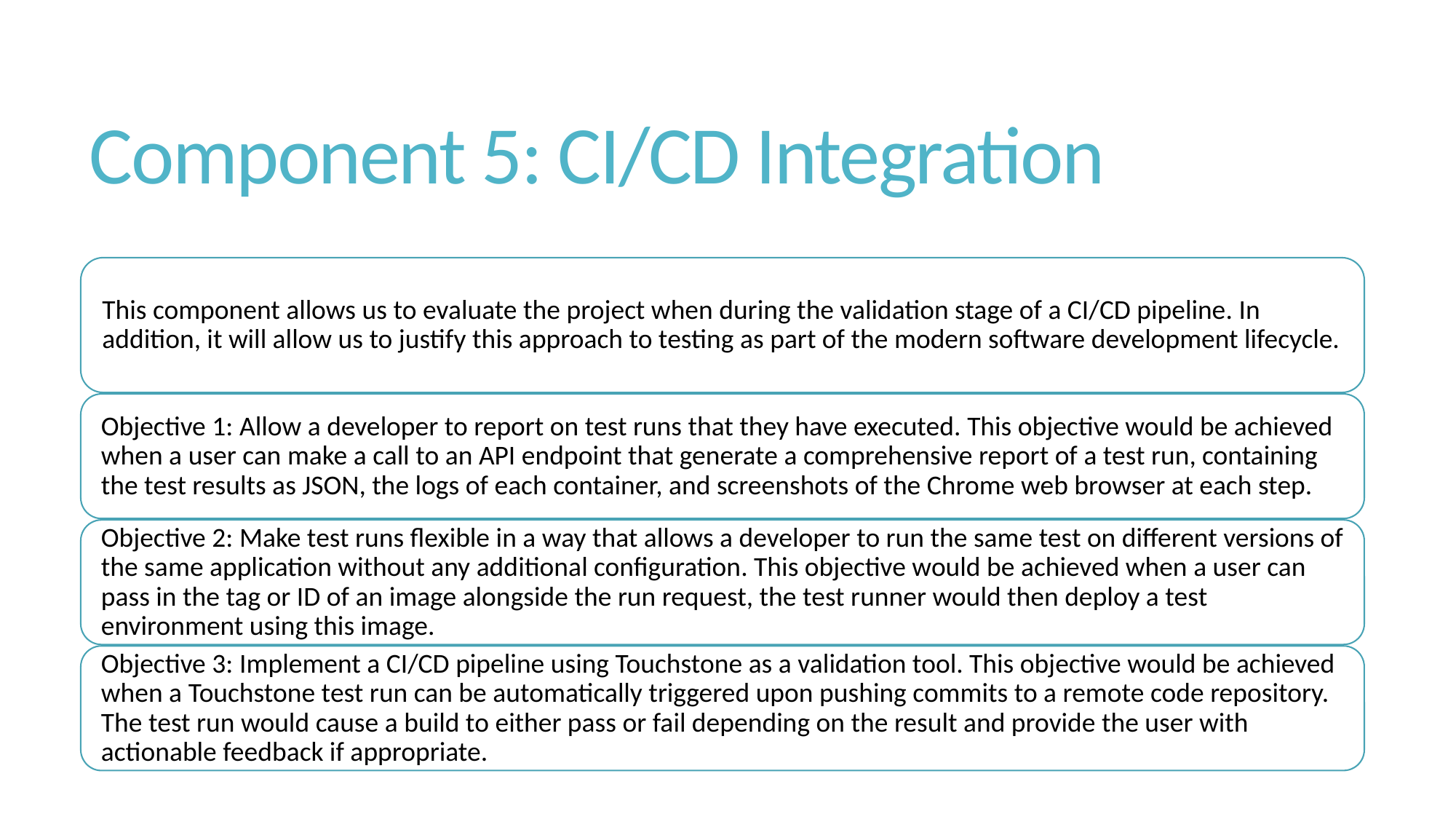

# Component 5: CI/CD Integration
This component allows us to evaluate the project when during the validation stage of a CI/CD pipeline. In addition, it will allow us to justify this approach to testing as part of the modern software development lifecycle.
Objective 1: Allow a developer to report on test runs that they have executed. This objective would be achieved when a user can make a call to an API endpoint that generate a comprehensive report of a test run, containing the test results as JSON, the logs of each container, and screenshots of the Chrome web browser at each step.
Objective 2: Make test runs flexible in a way that allows a developer to run the same test on different versions of the same application without any additional configuration. This objective would be achieved when a user can pass in the tag or ID of an image alongside the run request, the test runner would then deploy a test environment using this image.
Objective 3: Implement a CI/CD pipeline using Touchstone as a validation tool. This objective would be achieved when a Touchstone test run can be automatically triggered upon pushing commits to a remote code repository. The test run would cause a build to either pass or fail depending on the result and provide the user with actionable feedback if appropriate.